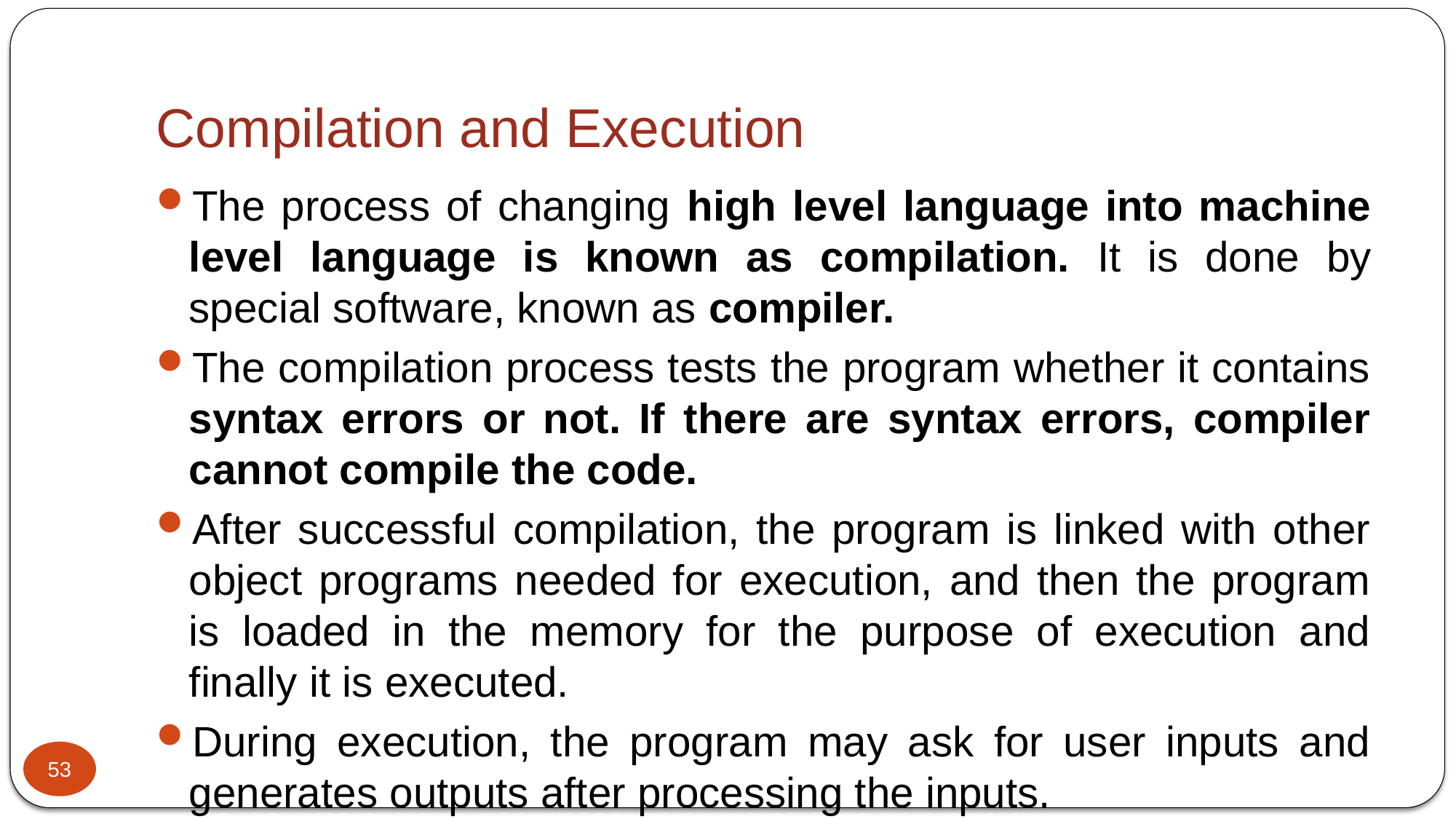

# Compilation and Execution
The process of changing high level language into machine level language is known as compilation. It is done by special software, known as compiler.
The compilation process tests the program whether it contains syntax errors or not. If there are syntax errors, compiler cannot compile the code.
After successful compilation, the program is linked with other object programs needed for execution, and then the program is loaded in the memory for the purpose of execution and finally it is executed.
During execution, the program may ask for user inputs and generates outputs after processing the inputs.
53